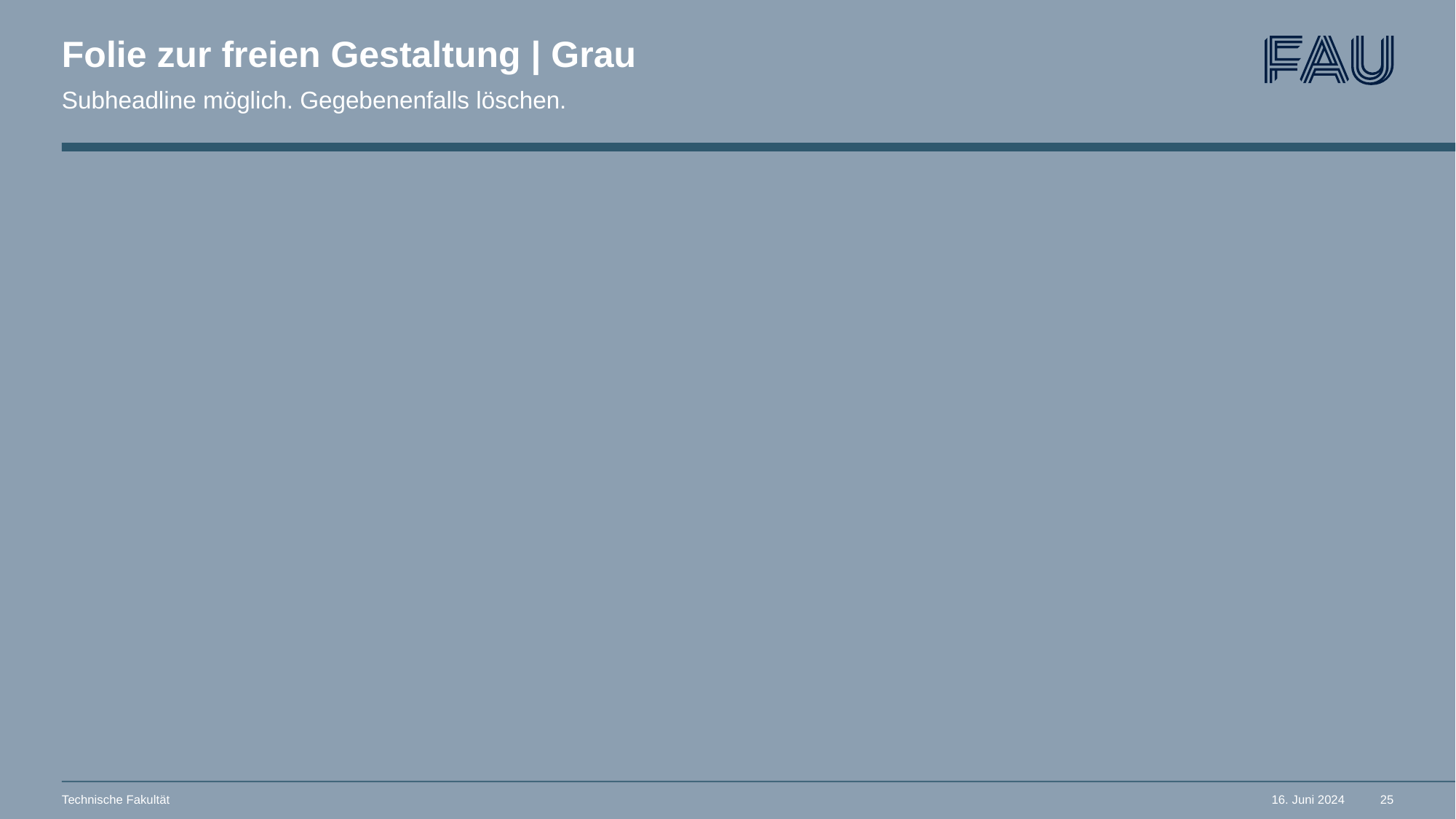

# Folie zur freien Gestaltung | Grau

Subheadline möglich. Gegebenenfalls löschen.
Technische Fakultät
16. Juni 2024
25